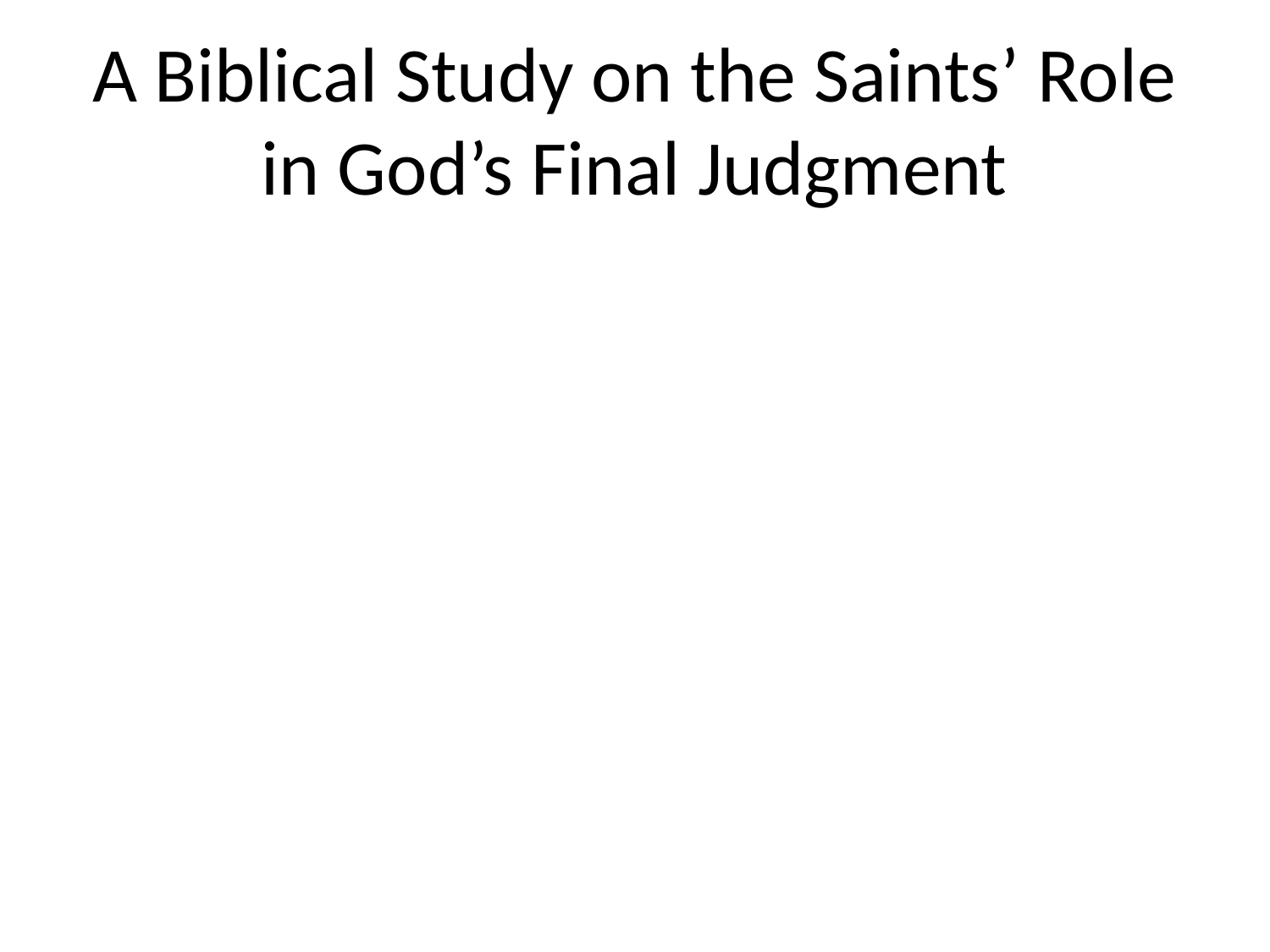

# A Biblical Study on the Saints’ Role in God’s Final Judgment